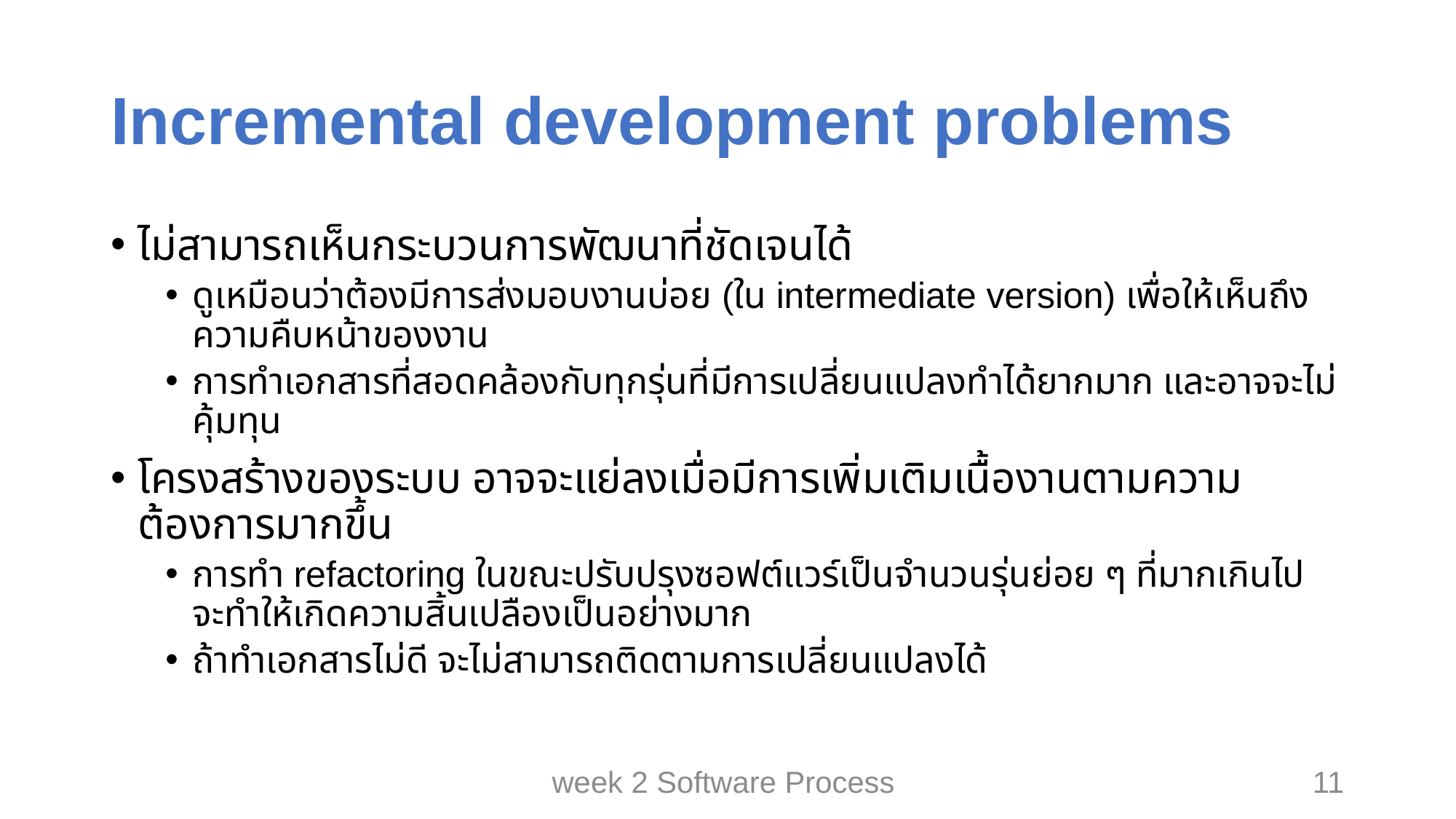

# Incremental development problems
ไม่สามารถเห็นกระบวนการพัฒนาที่ชัดเจนได้
ดูเหมือนว่าต้องมีการส่งมอบงานบ่อย (ใน intermediate version) เพื่อให้เห็นถึงความคืบหน้าของงาน
การทำเอกสารที่สอดคล้องกับทุกรุ่นที่มีการเปลี่ยนแปลงทำได้ยากมาก และอาจจะไม่คุ้มทุน
โครงสร้างของระบบ อาจจะแย่ลงเมื่อมีการเพิ่มเติมเนื้องานตามความต้องการมากขึ้น
การทำ refactoring ในขณะปรับปรุงซอฟต์แวร์เป็นจำนวนรุ่นย่อย ๆ ที่มากเกินไป จะทำให้เกิดความสิ้นเปลืองเป็นอย่างมาก
ถ้าทำเอกสารไม่ดี จะไม่สามารถติดตามการเปลี่ยนแปลงได้

week 2 Software Process
11